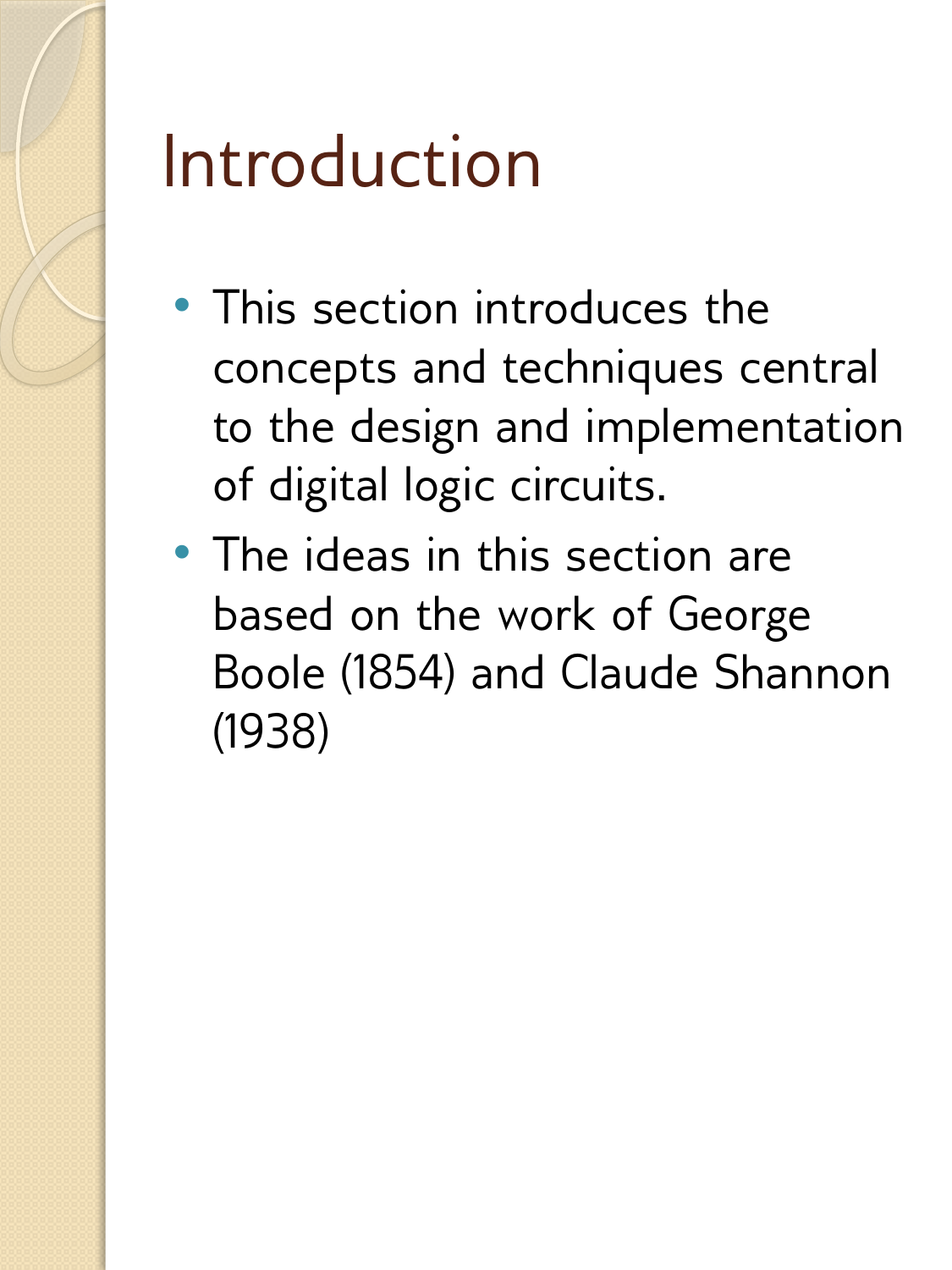

# Introduction
This section introduces the concepts and techniques central to the design and implementation of digital logic circuits.
The ideas in this section are based on the work of George Boole (1854) and Claude Shannon (1938)